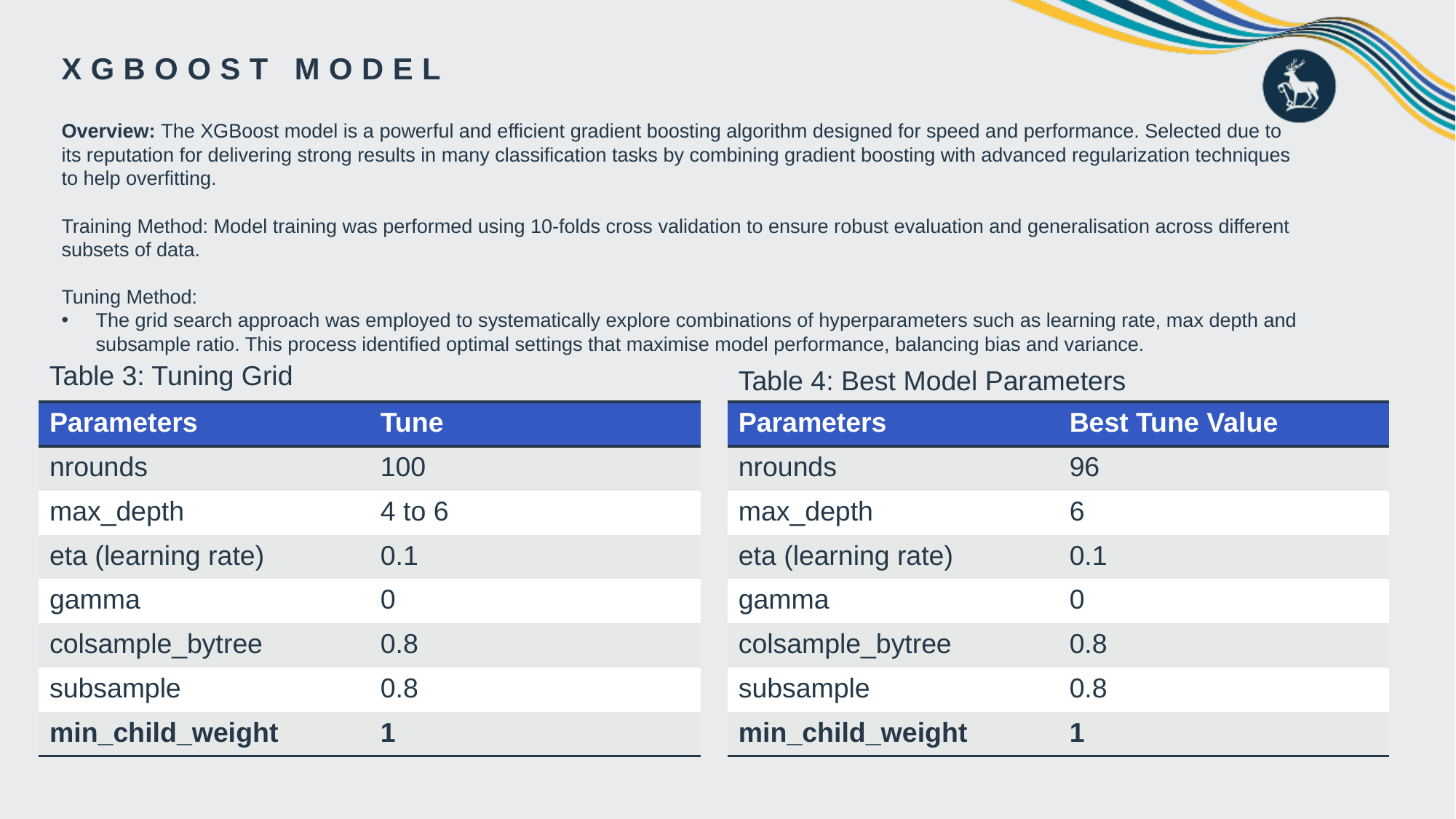

Xgboost model
Overview: The XGBoost model is a powerful and efficient gradient boosting algorithm designed for speed and performance. Selected due to its reputation for delivering strong results in many classification tasks by combining gradient boosting with advanced regularization techniques to help overfitting.

Training Method: Model training was performed using 10-folds cross validation to ensure robust evaluation and generalisation across different subsets of data.

Tuning Method:
The grid search approach was employed to systematically explore combinations of hyperparameters such as learning rate, max depth and subsample ratio. This process identified optimal settings that maximise model performance, balancing bias and variance.

Table 3: Tuning Grid
Table 4: Best Model Parameters
| Parameters | Tune |
| --- | --- |
| nrounds | 100 |
| max\_depth | 4 to 6 |
| eta (learning rate) | 0.1 |
| gamma | 0 |
| colsample\_bytree | 0.8 |
| subsample | 0.8 |
| min\_child\_weight | 1 |
| Parameters | Best Tune Value |
| --- | --- |
| nrounds | 96 |
| max\_depth | 6 |
| eta (learning rate) | 0.1 |
| gamma | 0 |
| colsample\_bytree | 0.8 |
| subsample | 0.8 |
| min\_child\_weight | 1 |